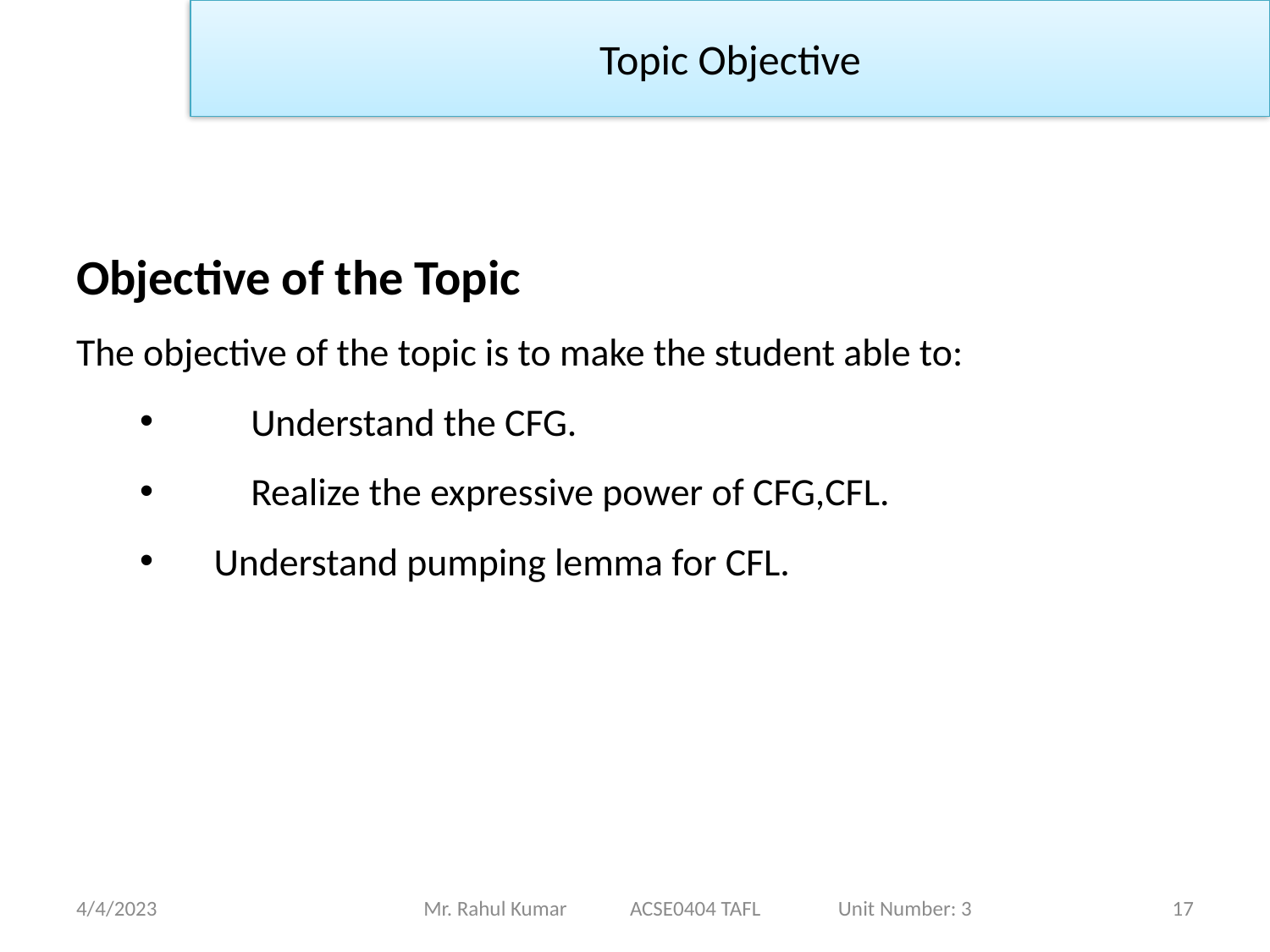

Topic Objective

Objective of the Topic
The objective of the topic is to make the student able to:
	Understand the CFG.
	Realize the expressive power of CFG,CFL.
       Understand pumping lemma for CFL.

4/4/2023
Mr. Rahul Kumar             ACSE0404 TAFL                Unit Number: 3
17